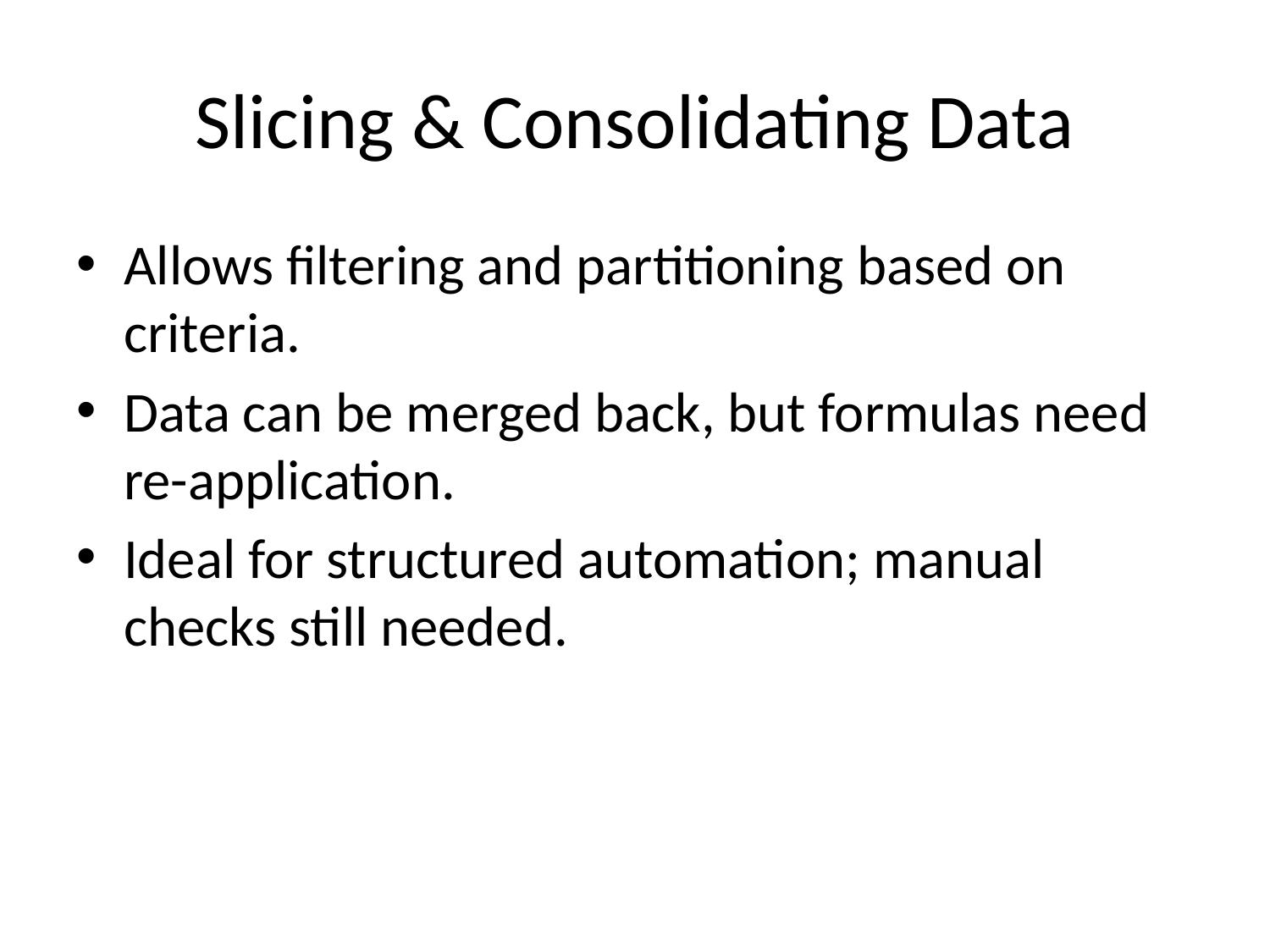

# Slicing & Consolidating Data
Allows filtering and partitioning based on criteria.
Data can be merged back, but formulas need re-application.
Ideal for structured automation; manual checks still needed.